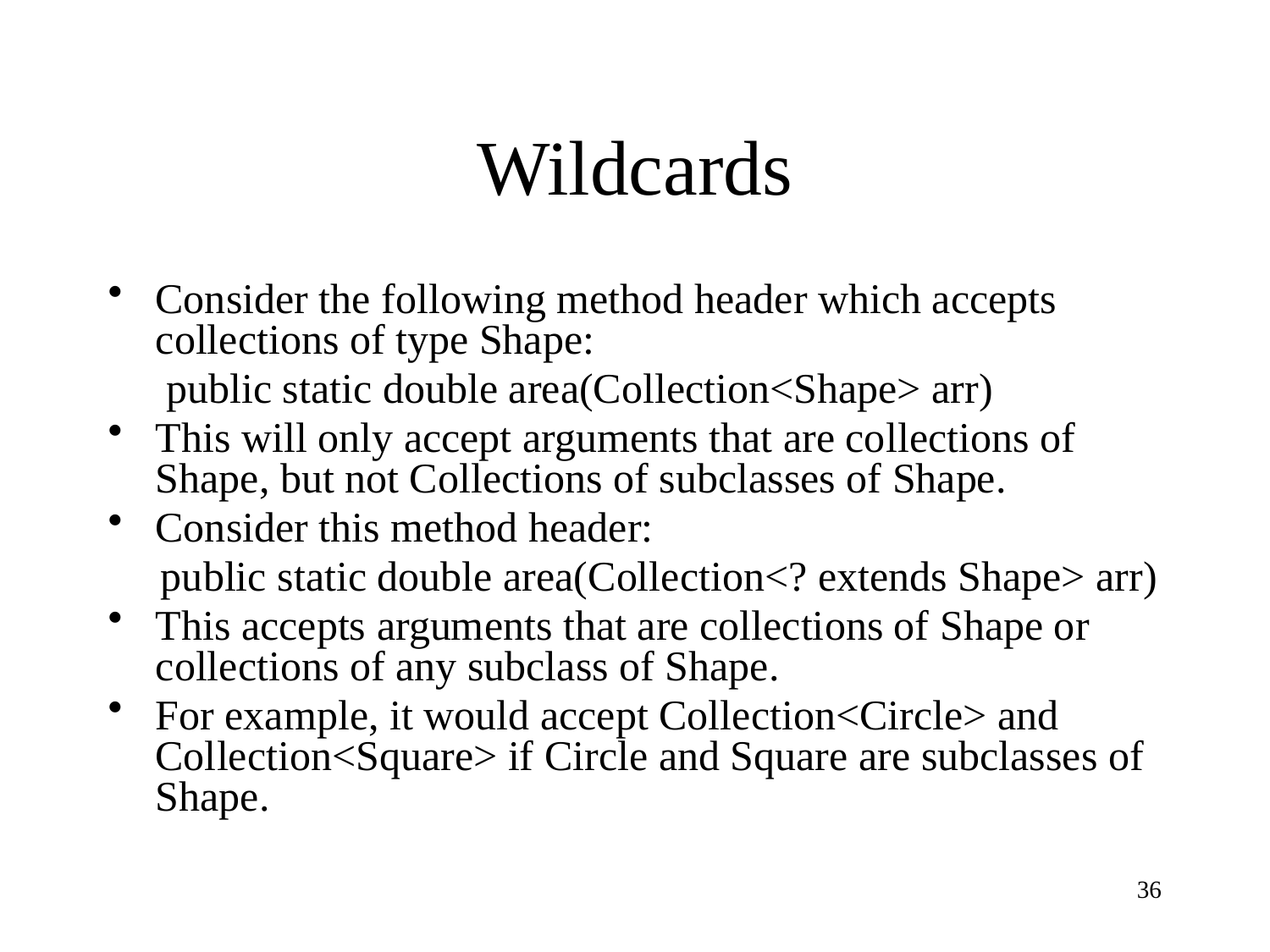

# Wildcards
Consider the following method header which accepts collections of type Shape:
	 public static double area(Collection<Shape> arr)
This will only accept arguments that are collections of Shape, but not Collections of subclasses of Shape.
Consider this method header:
     public static double area(Collection<? extends Shape> arr)
This accepts arguments that are collections of Shape or collections of any subclass of Shape.
For example, it would accept Collection<Circle> and Collection<Square> if Circle and Square are subclasses of Shape.
36